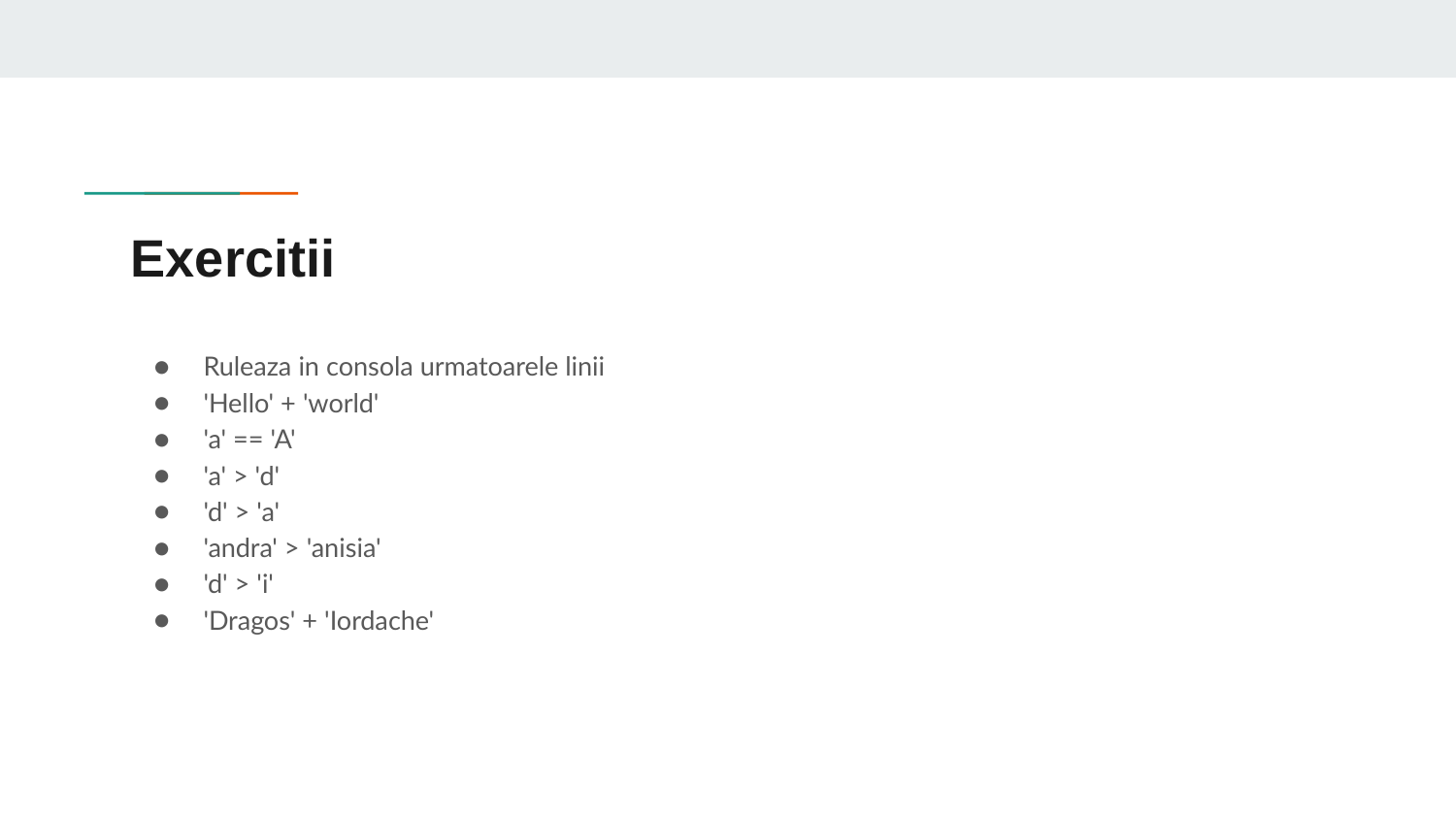

# Exercitii
Ruleaza in consola urmatoarele linii
'Hello' + 'world'
'a' == 'A'
'a' > 'd'
'd' > 'a'
'andra' > 'anisia'
'd' > 'i'
'Dragos' + 'Iordache'